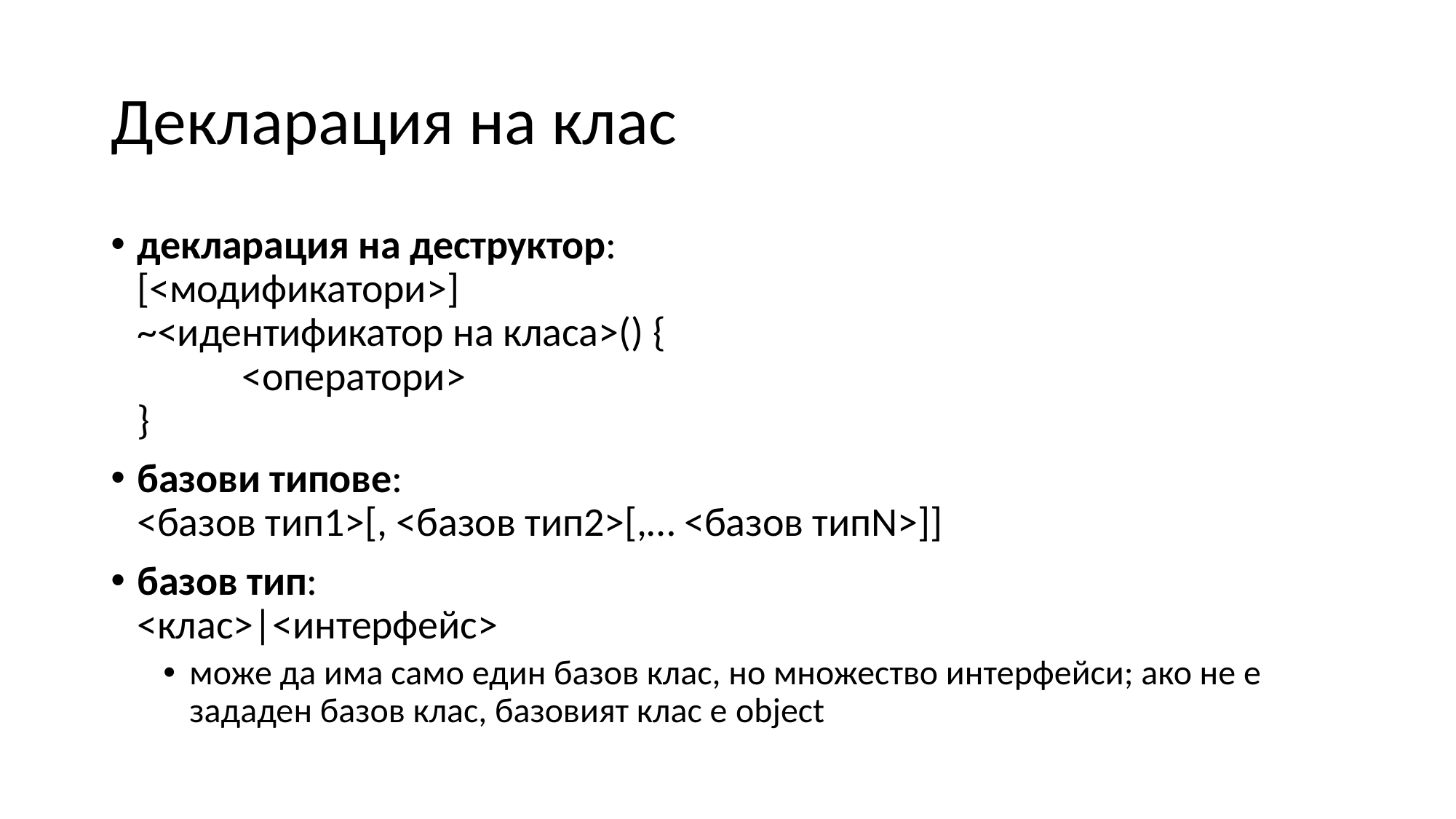

# Декларация на клас
декларация на деструктор:
[<модификатори>]
~<идентификатор на класа>() {
	<оператори>
}
базови типове:
<базов тип1>[, <базов тип2>[,… <базов типN>]]
базов тип:
<клас>|<интерфейс>
може да има само един базов клас, но множество интерфейси; ако не е зададен базов клас, базовият клас е object